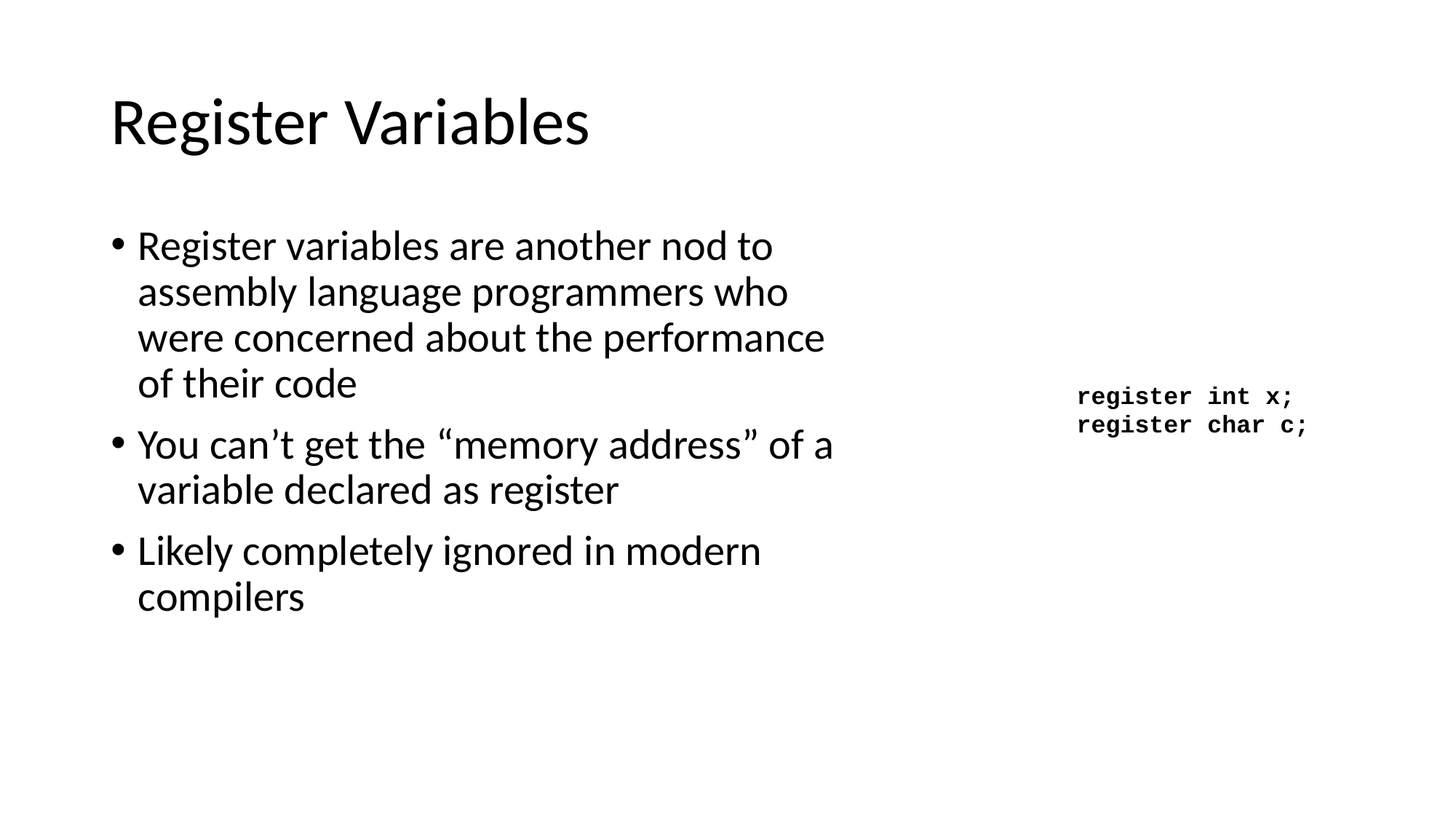

# Register Variables
Register variables are another nod to assembly language programmers who were concerned about the performance of their code
You can’t get the “memory address” of a variable declared as register
Likely completely ignored in modern compilers

register int x;
register char c;